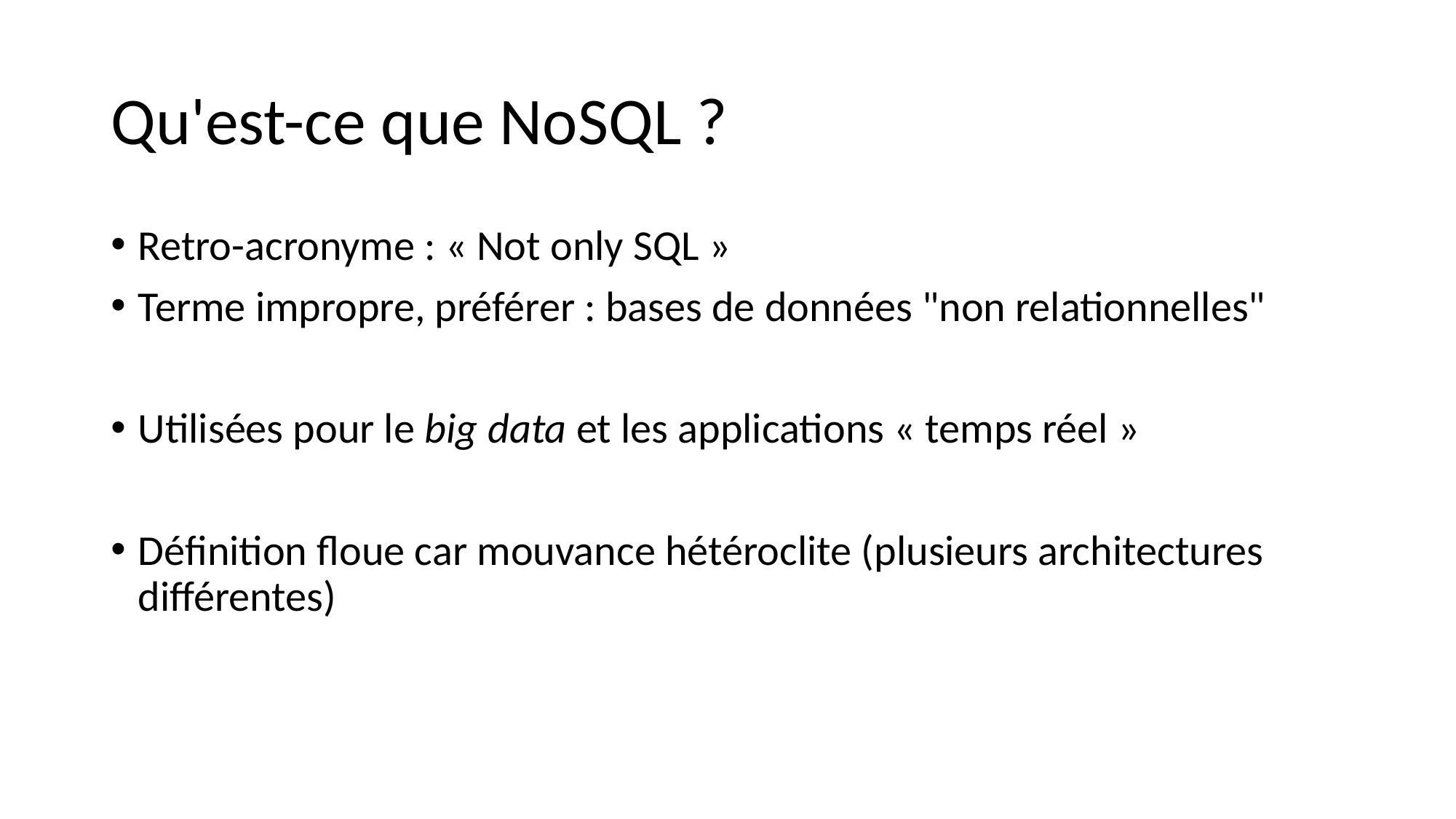

# Qu'est-ce que NoSQL ?
Retro-acronyme : « Not only SQL »
Terme impropre, préférer : bases de données "non relationnelles"

Utilisées pour le big data et les applications « temps réel »

Définition floue car mouvance hétéroclite (plusieurs architectures différentes)